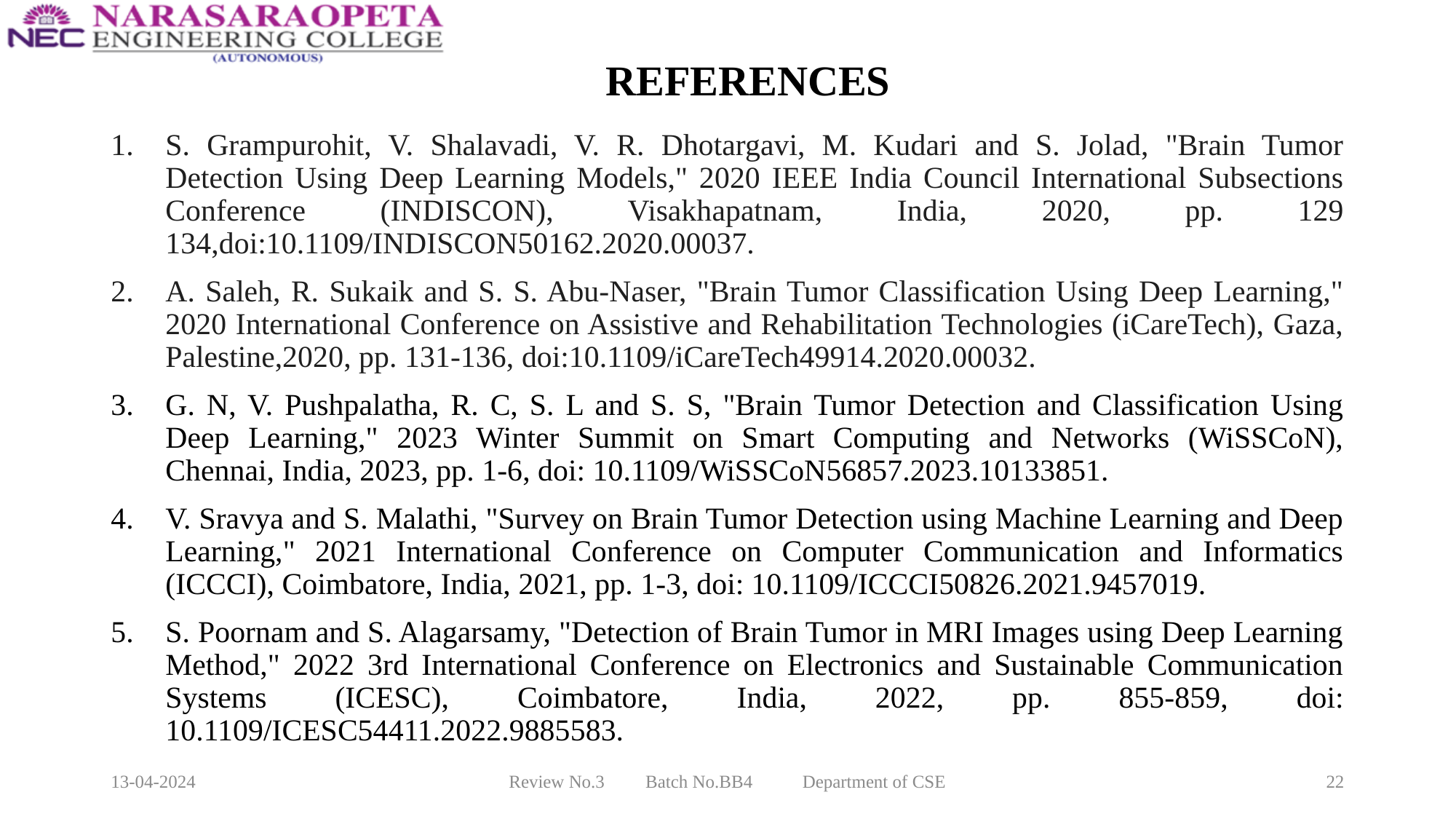

# REFERENCES
S. Grampurohit, V. Shalavadi, V. R. Dhotargavi, M. Kudari and S. Jolad, "Brain Tumor Detection Using Deep Learning Models," 2020 IEEE India Council International Subsections Conference (INDISCON), Visakhapatnam, India, 2020, pp. 129 134,doi:10.1109/INDISCON50162.2020.00037.
A. Saleh, R. Sukaik and S. S. Abu-Naser, "Brain Tumor Classification Using Deep Learning," 2020 International Conference on Assistive and Rehabilitation Technologies (iCareTech), Gaza, Palestine,2020, pp. 131-136, doi:10.1109/iCareTech49914.2020.00032.
G. N, V. Pushpalatha, R. C, S. L and S. S, "Brain Tumor Detection and Classification Using Deep Learning," 2023 Winter Summit on Smart Computing and Networks (WiSSCoN), Chennai, India, 2023, pp. 1-6, doi: 10.1109/WiSSCoN56857.2023.10133851.
V. Sravya and S. Malathi, "Survey on Brain Tumor Detection using Machine Learning and Deep Learning," 2021 International Conference on Computer Communication and Informatics (ICCCI), Coimbatore, India, 2021, pp. 1-3, doi: 10.1109/ICCCI50826.2021.9457019.
S. Poornam and S. Alagarsamy, "Detection of Brain Tumor in MRI Images using Deep Learning Method," 2022 3rd International Conference on Electronics and Sustainable Communication Systems (ICESC), Coimbatore, India, 2022, pp. 855-859, doi: 10.1109/ICESC54411.2022.9885583.

13-04-2024
Review No.3         Batch No.BB4           Department of CSE
22